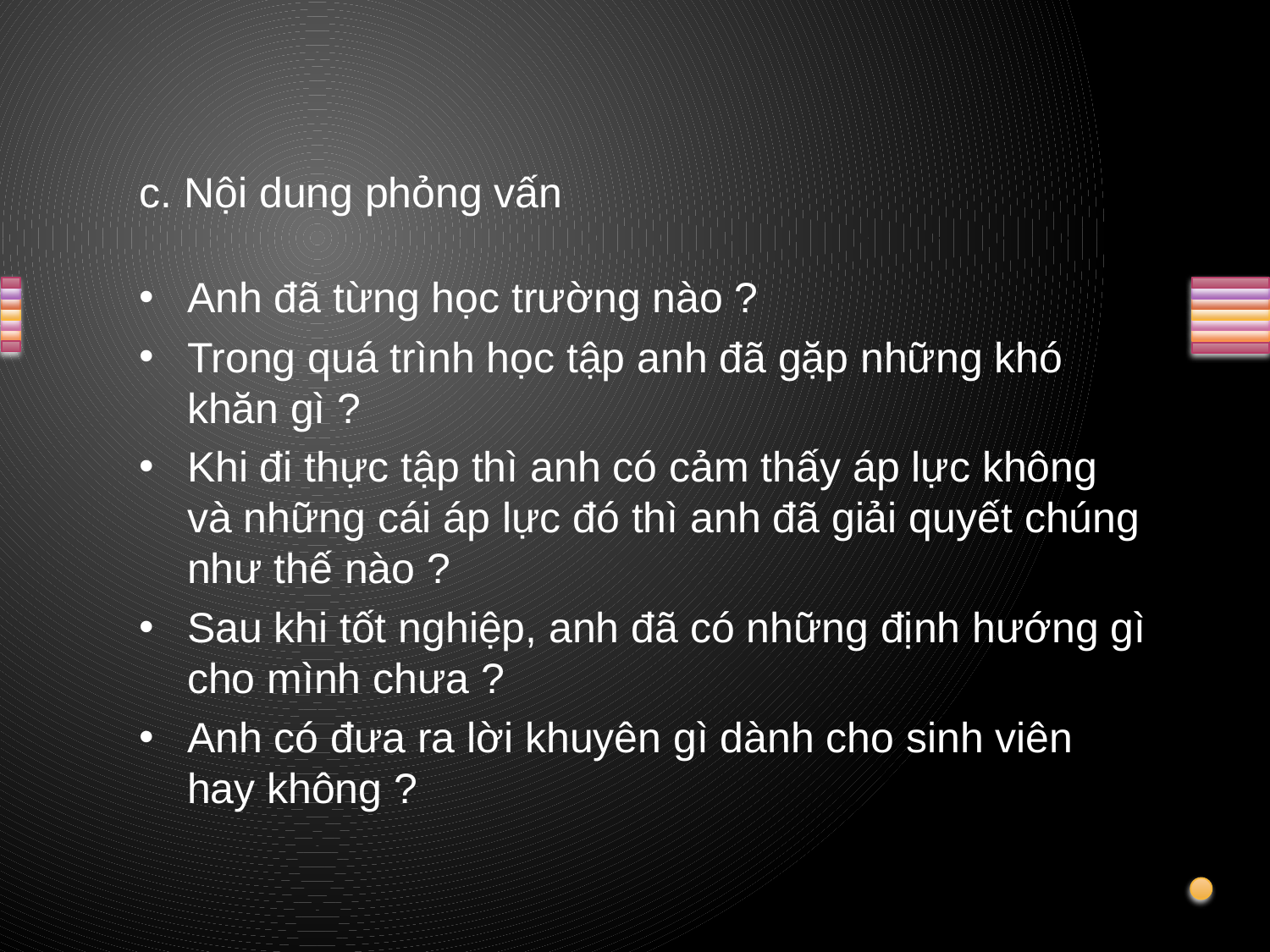

# c. Nội dung phỏng vấn
Anh đã từng học trường nào ?
Trong quá trình học tập anh đã gặp những khó khăn gì ?
Khi đi thực tập thì anh có cảm thấy áp lực không và những cái áp lực đó thì anh đã giải quyết chúng như thế nào ?
Sau khi tốt nghiệp, anh đã có những định hướng gì cho mình chưa ?
Anh có đưa ra lời khuyên gì dành cho sinh viên hay không ?